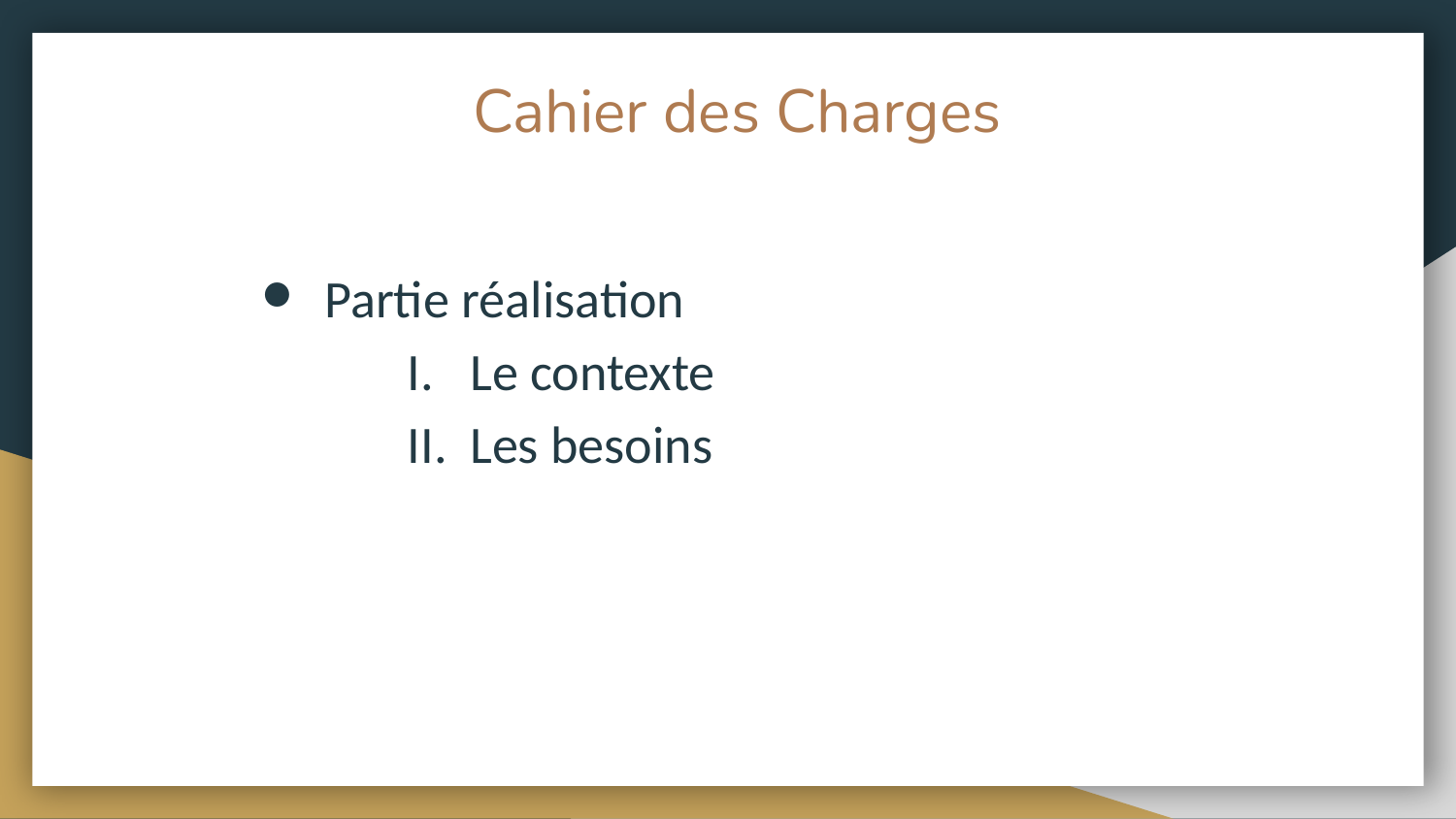

# Cahier des Charges
Partie réalisation
Le contexte
Les besoins